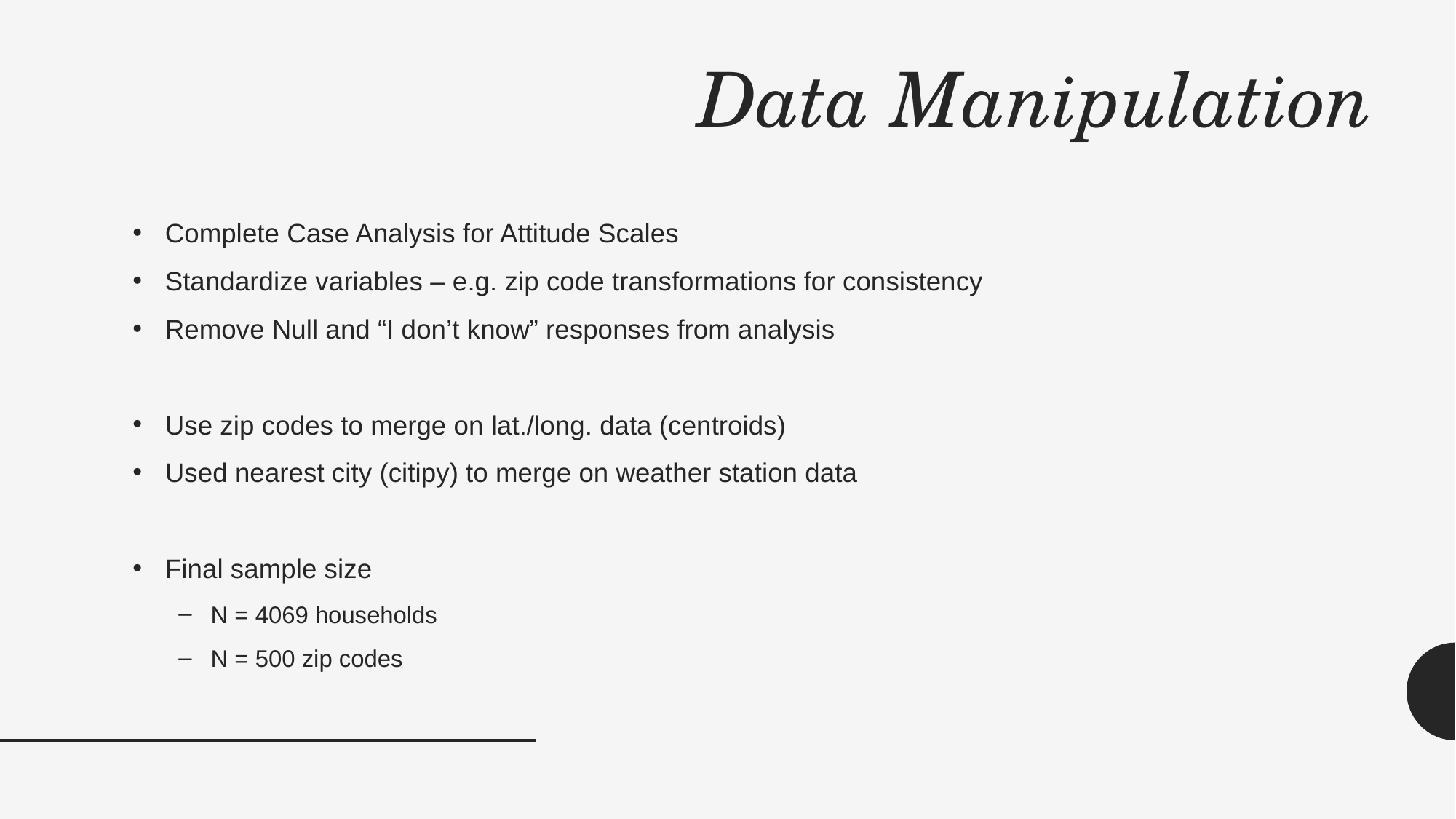

# Data Manipulation
Complete Case Analysis for Attitude Scales
Standardize variables – e.g. zip code transformations for consistency
Remove Null and “I don’t know” responses from analysis

Use zip codes to merge on lat./long. data (centroids)
Used nearest city (citipy) to merge on weather station data

Final sample size
N = 4069 households
N = 500 zip codes